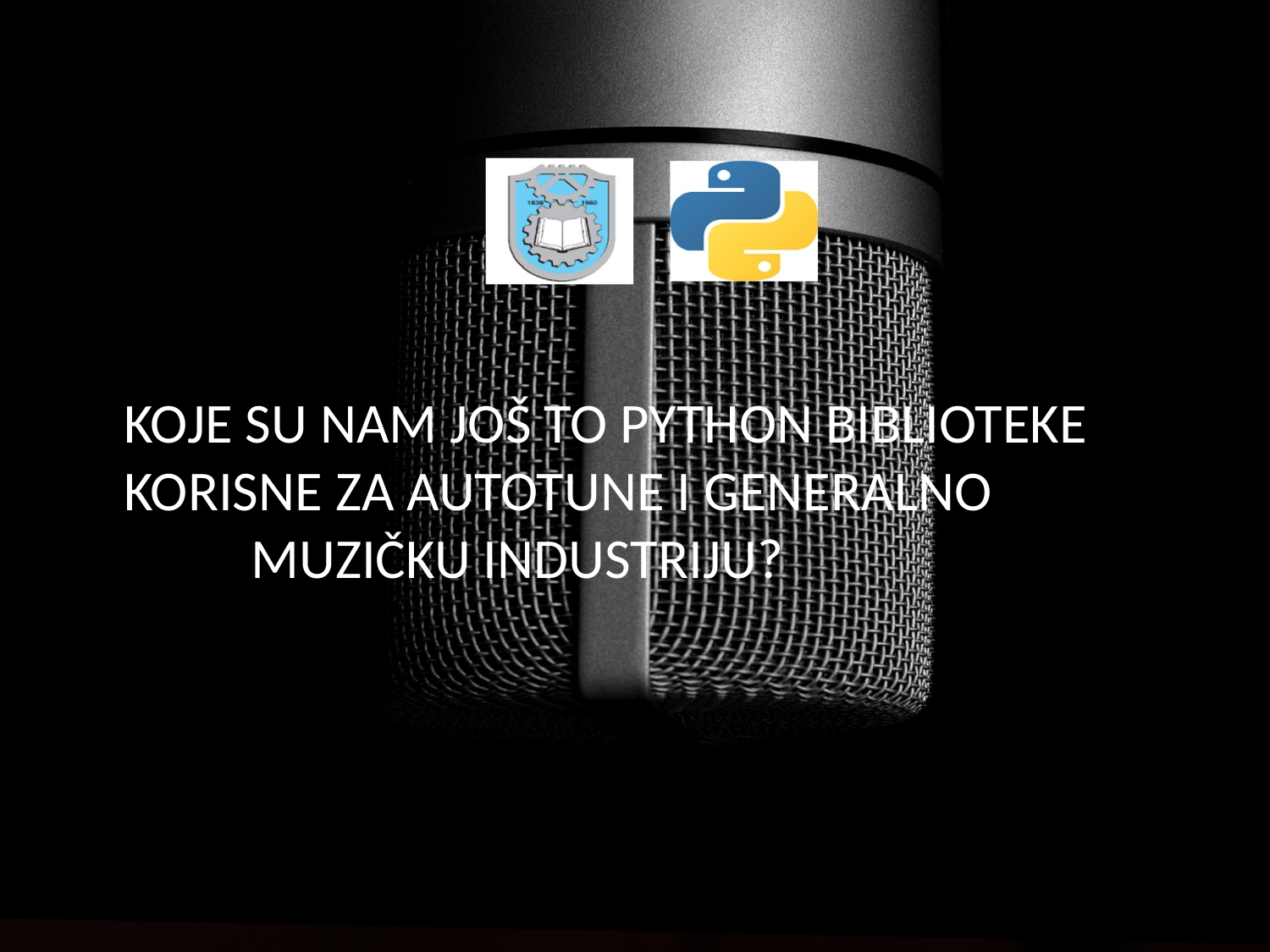

#

	KOJE SU NAM JOŠ TO PYTHON BIBLIOTEKE 	KORISNE ZA AUTOTUNE I GENERALNO 			MUZIČKU INDUSTRIJU?